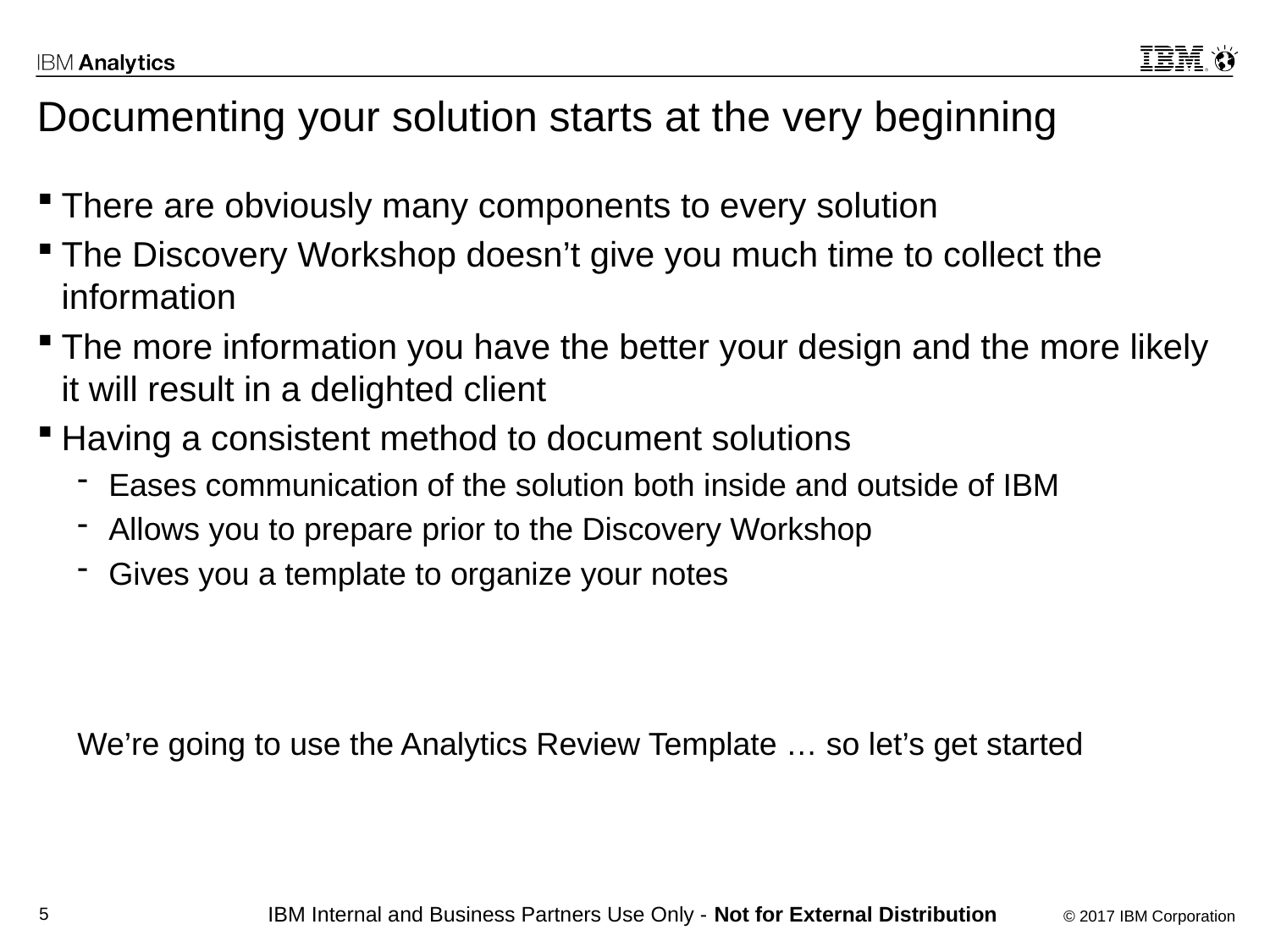

# Documenting your solution starts at the very beginning
There are obviously many components to every solution
The Discovery Workshop doesn’t give you much time to collect the information
The more information you have the better your design and the more likely it will result in a delighted client
Having a consistent method to document solutions
Eases communication of the solution both inside and outside of IBM
Allows you to prepare prior to the Discovery Workshop
Gives you a template to organize your notes

We’re going to use the Analytics Review Template … so let’s get started